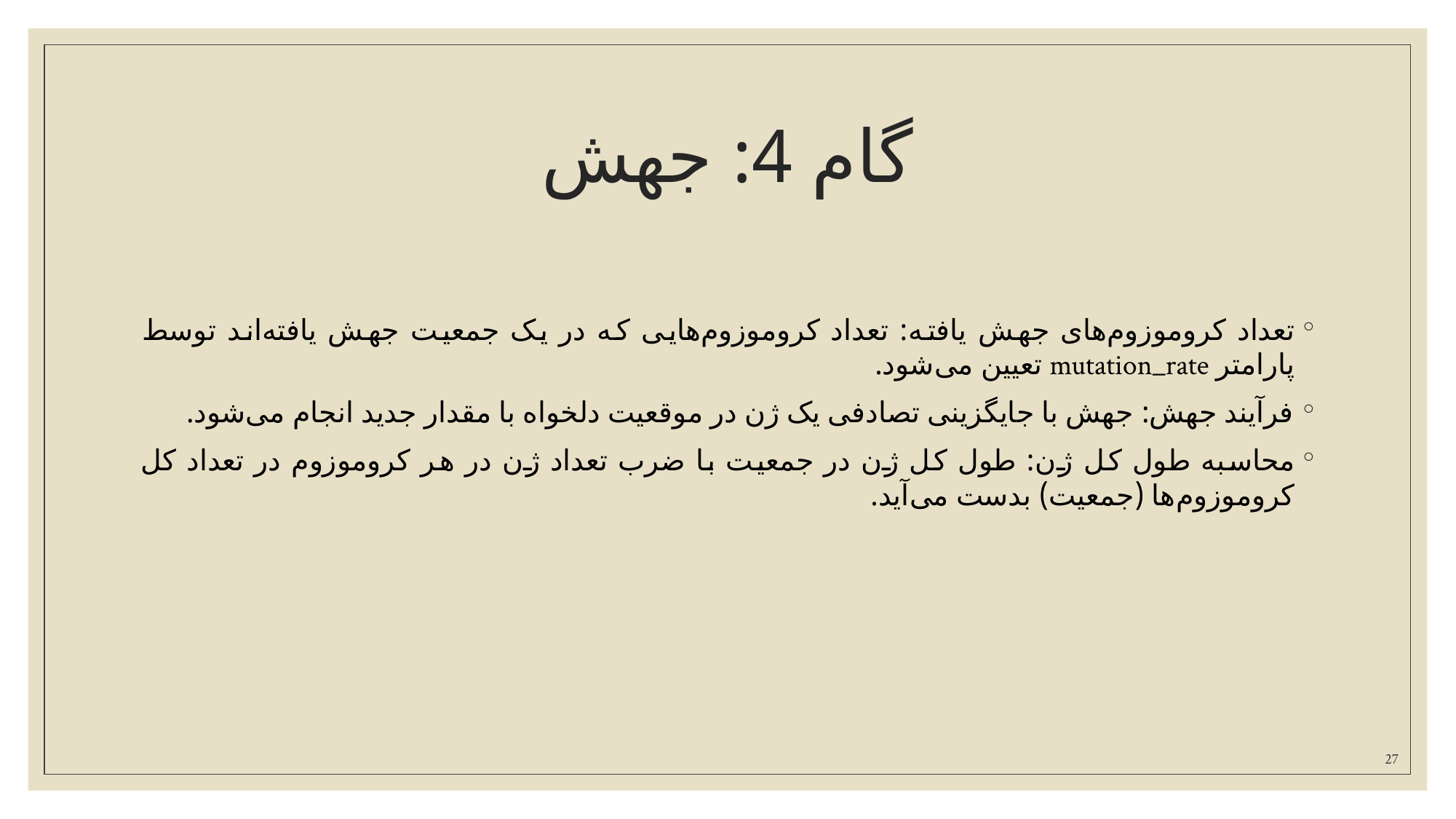

# گام 4: جهش
تعداد کروموزوم‌های جهش یافته: تعداد کروموزوم‌هایی که در یک جمعیت جهش یافته‌اند توسط پارامتر mutation_rate تعیین می‌شود.
فرآیند جهش: جهش با جایگزینی تصادفی یک ژن در موقعیت دلخواه با مقدار جدید انجام می‌شود.
محاسبه طول کل ژن: طول کل ژن در جمعیت با ضرب تعداد ژن در هر کروموزوم در تعداد کل کروموزوم‌ها (جمعیت) بدست می‌آید.
27